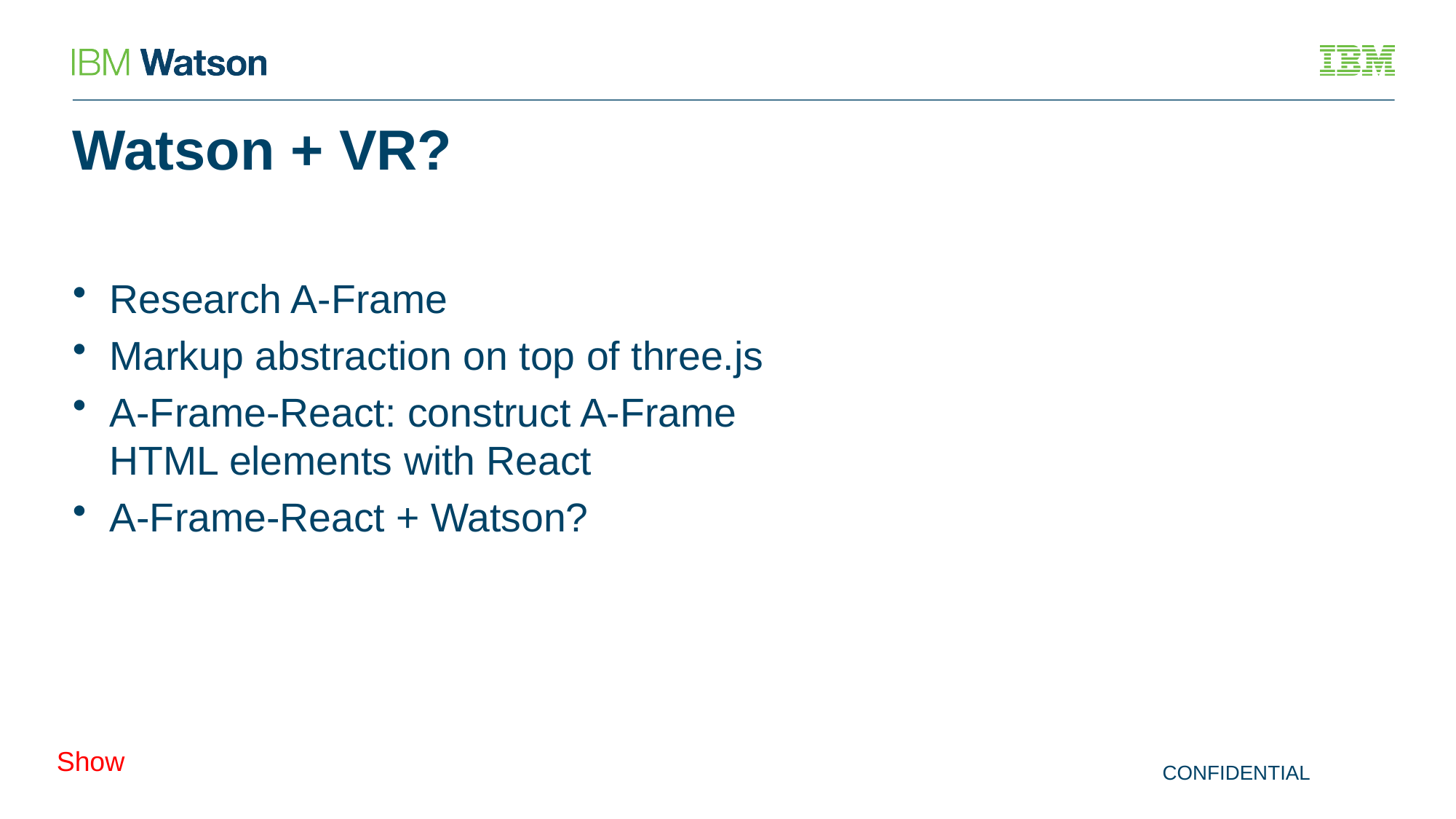

# Watson + VR?
Research A-Frame
Markup abstraction on top of three.js
A-Frame-React: construct A-Frame HTML elements with React
A-Frame-React + Watson?
Show